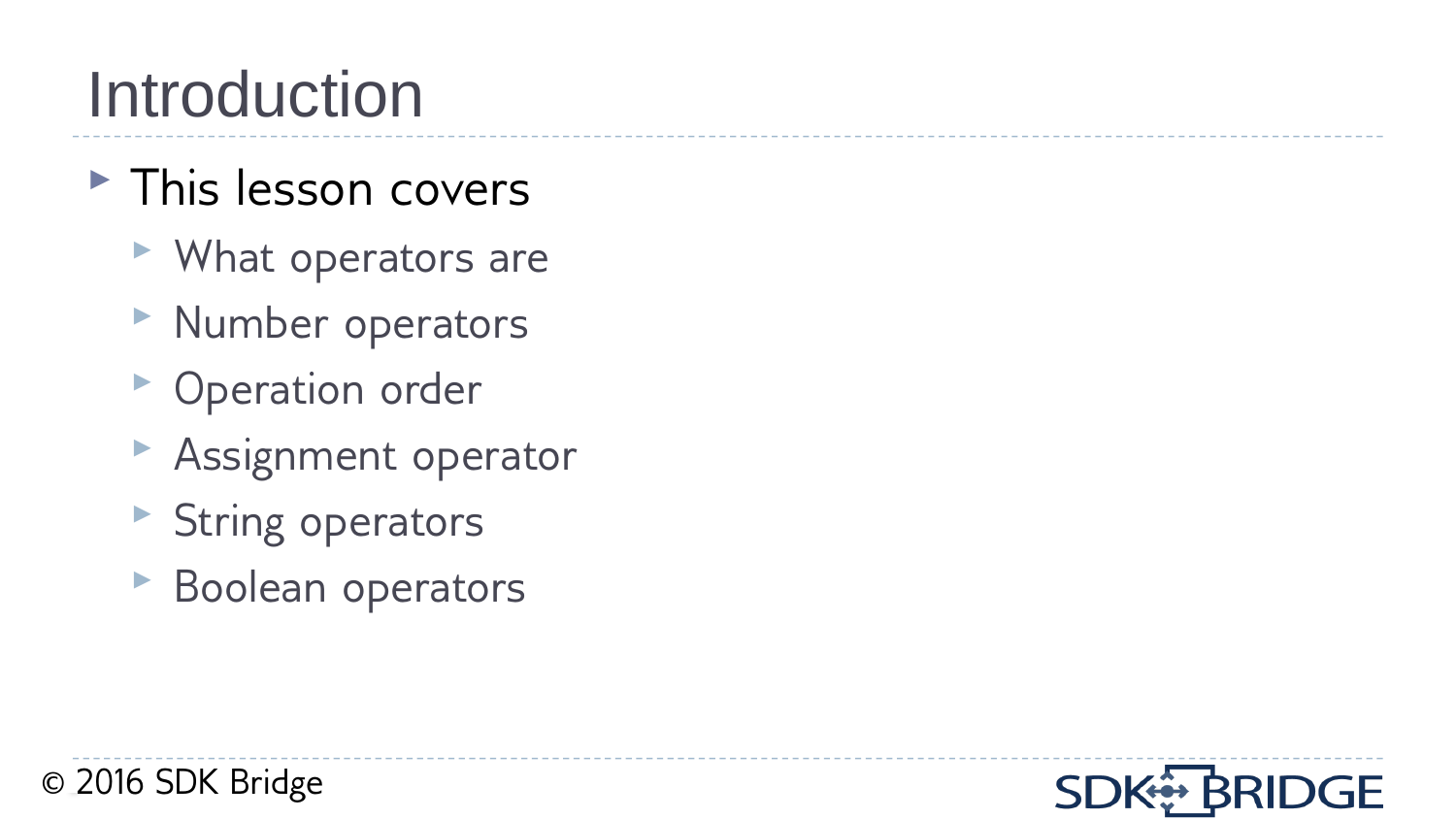

# Introduction
This lesson covers
What operators are
Number operators
Operation order
Assignment operator
String operators
Boolean operators